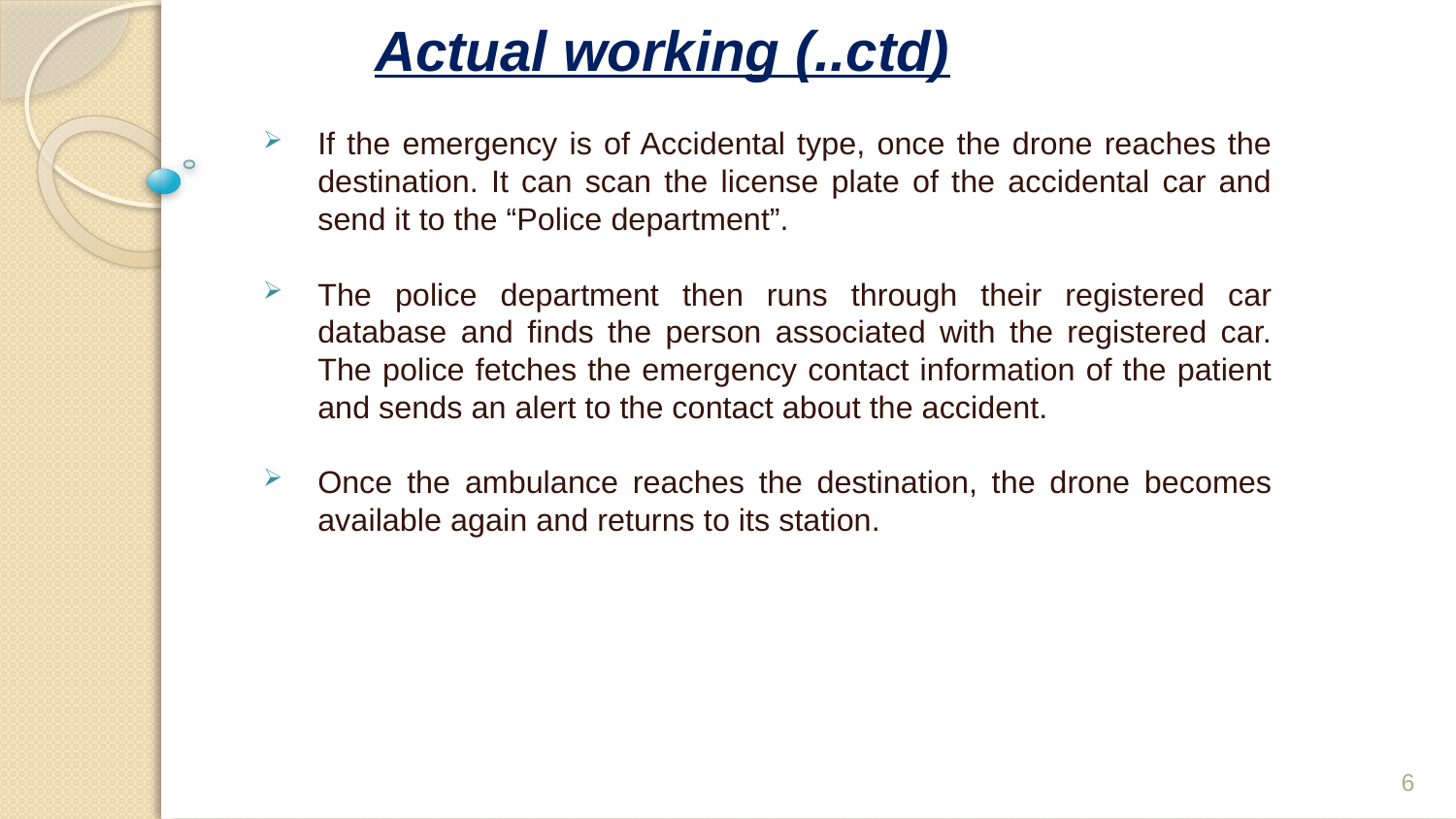

# Actual working (..ctd)
If the emergency is of Accidental type, once the drone reaches the destination. It can scan the license plate of the accidental car and send it to the “Police department”.

The police department then runs through their registered car database and finds the person associated with the registered car. The police fetches the emergency contact information of the patient and sends an alert to the contact about the accident.

Once the ambulance reaches the destination, the drone becomes available again and returns to its station.

6